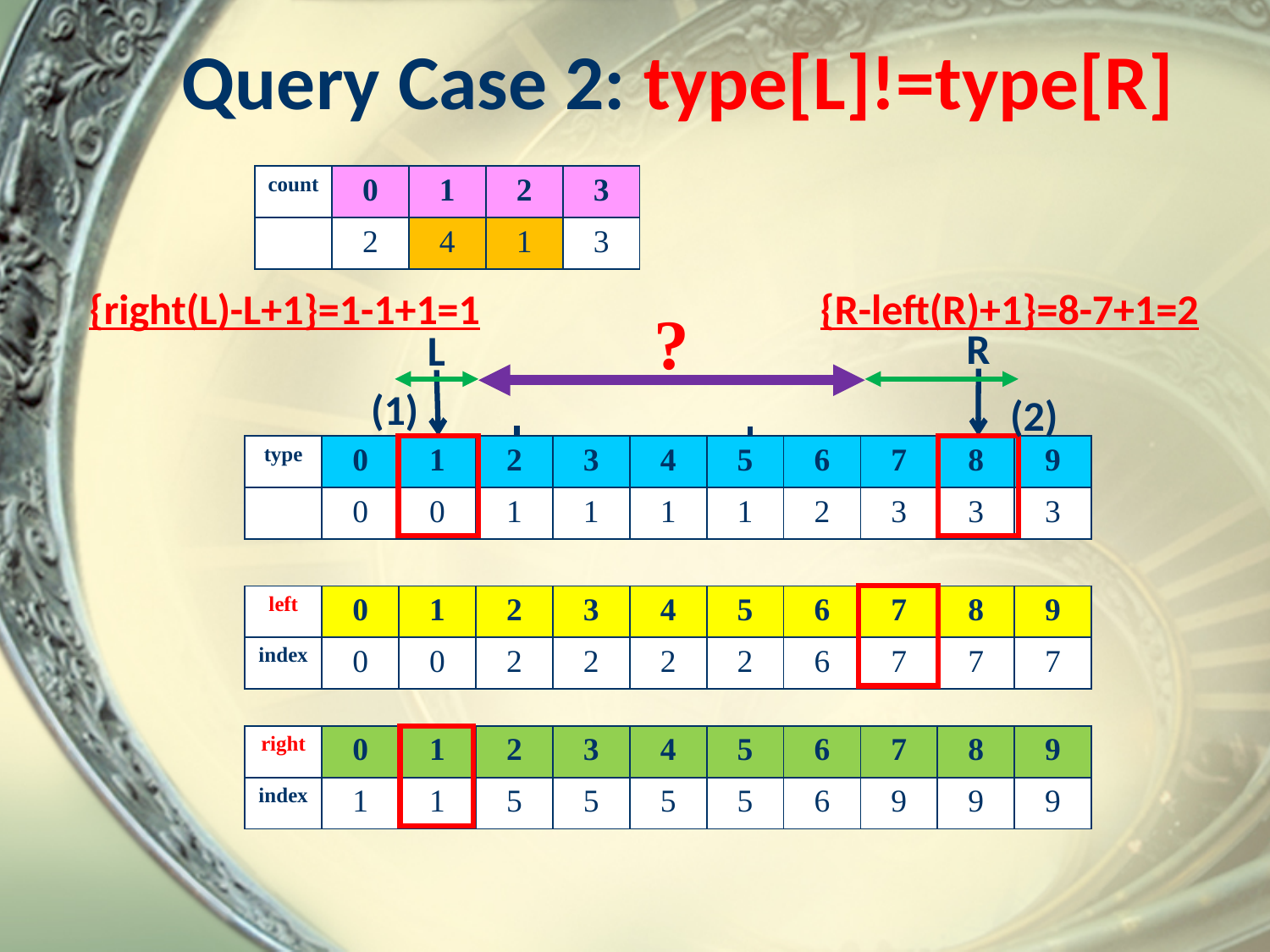

# Query Case 2: type[L]!=type[R]
| count | 0 | 1 | 2 | 3 |
| --- | --- | --- | --- | --- |
|  | 2 | 4 | 1 | 3 |
{right(L)-L+1}=1-1+1=1
{R-left(R)+1}=8-7+1=2
?
R
L
(1)
(2)
| type | 0 | 1 | 2 | 3 | 4 | 5 | 6 | 7 | 8 | 9 |
| --- | --- | --- | --- | --- | --- | --- | --- | --- | --- | --- |
|  | 0 | 0 | 1 | 1 | 1 | 1 | 2 | 3 | 3 | 3 |

| left | 0 | 1 | 2 | 3 | 4 | 5 | 6 | 7 | 8 | 9 |
| --- | --- | --- | --- | --- | --- | --- | --- | --- | --- | --- |
| index | 0 | 0 | 2 | 2 | 2 | 2 | 6 | 7 | 7 | 7 |

| right | 0 | 1 | 2 | 3 | 4 | 5 | 6 | 7 | 8 | 9 |
| --- | --- | --- | --- | --- | --- | --- | --- | --- | --- | --- |
| index | 1 | 1 | 5 | 5 | 5 | 5 | 6 | 9 | 9 | 9 |